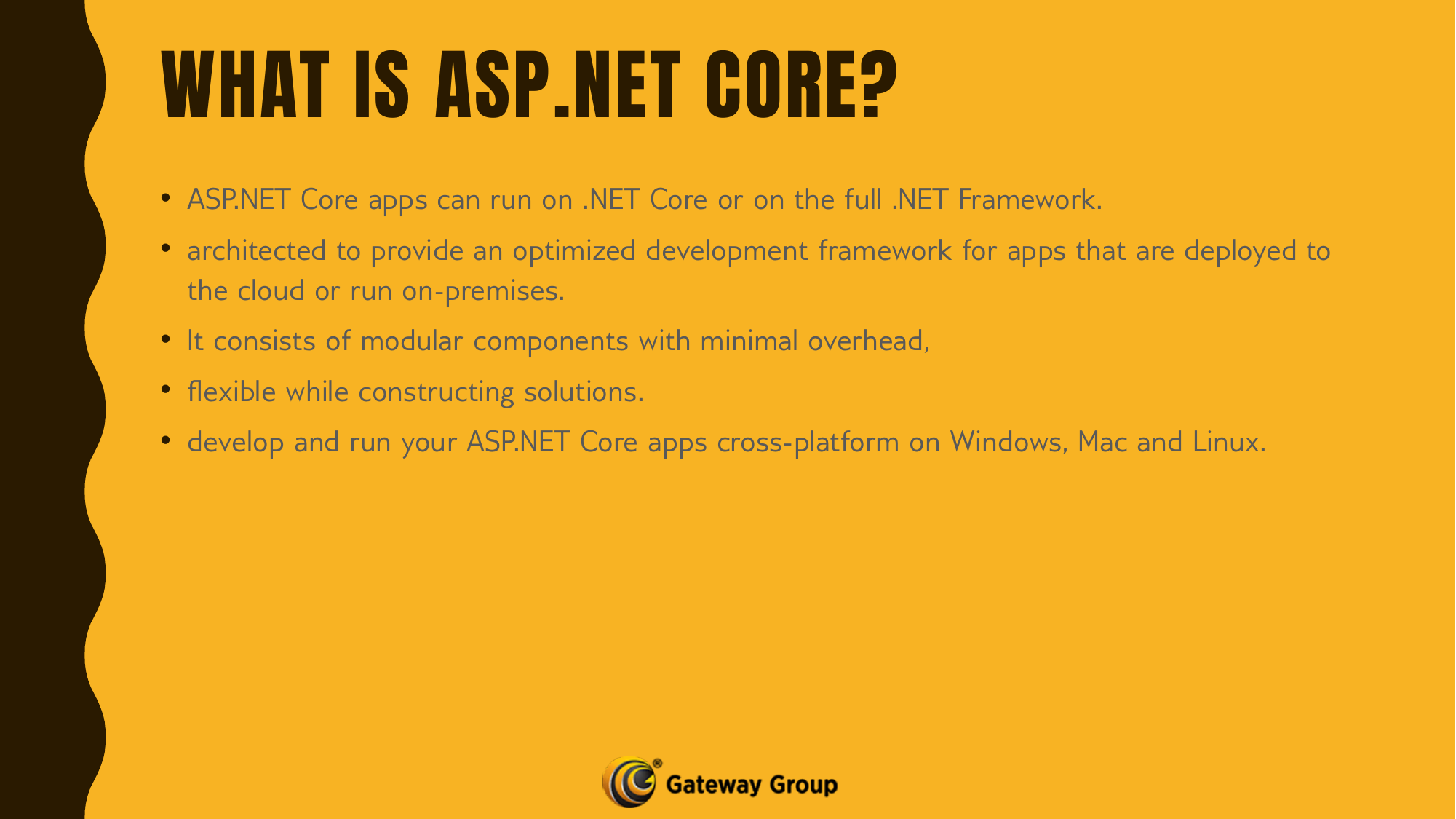

# What is Asp.net core?
ASP.NET Core apps can run on .NET Core or on the full .NET Framework.
architected to provide an optimized development framework for apps that are deployed to the cloud or run on-premises.
It consists of modular components with minimal overhead,
flexible while constructing solutions.
develop and run your ASP.NET Core apps cross-platform on Windows, Mac and Linux.